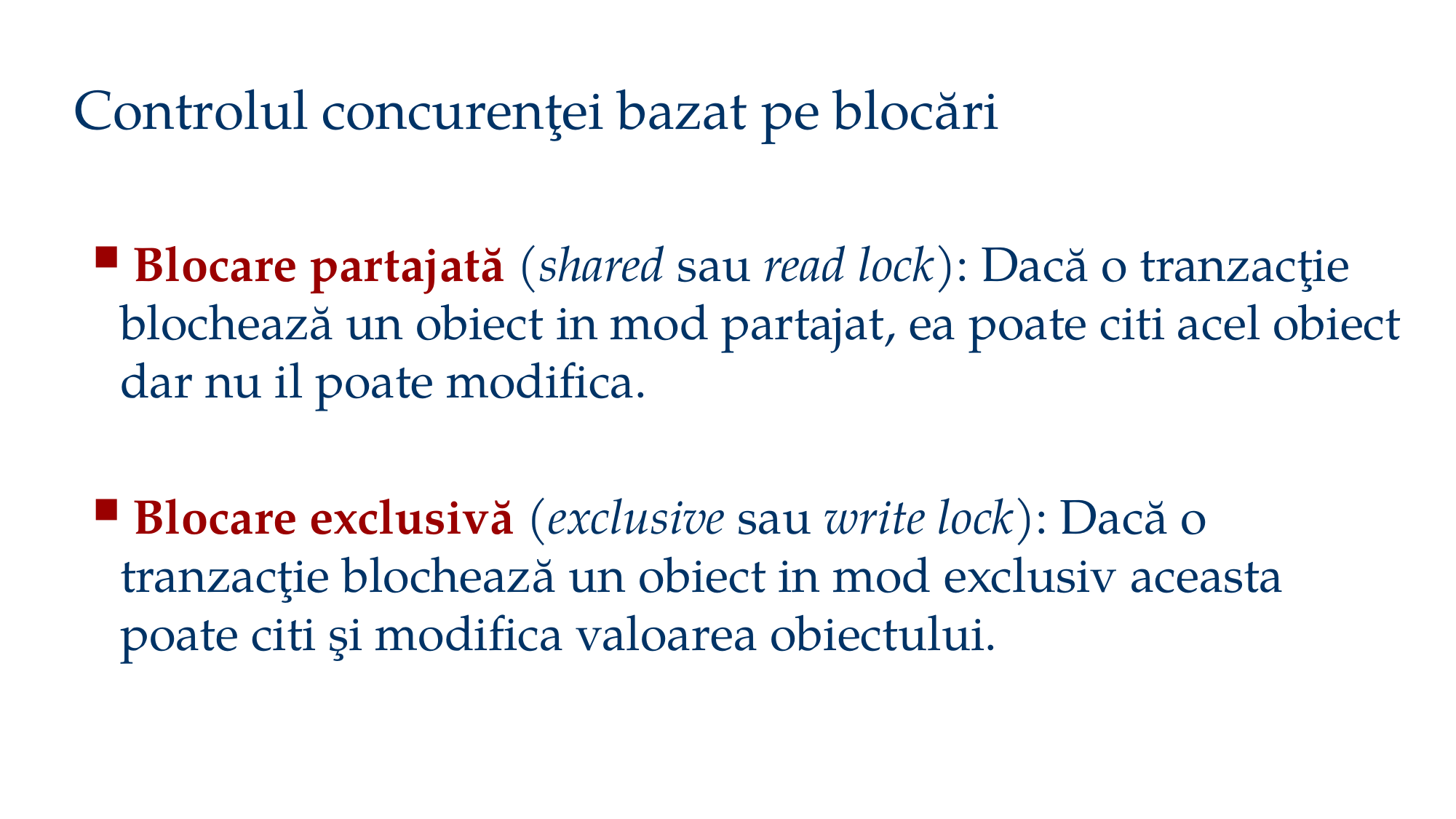

Controlul concurenţei bazat pe blocări
 Blocare partajată (shared sau read lock): Dacă o tranzacţie blochează un obiect in mod partajat, ea poate citi acel obiect dar nu il poate modifica.

 Blocare exclusivă (exclusive sau write lock): Dacă o tranzacţie blochează un obiect in mod exclusiv aceasta poate citi şi modifica valoarea obiectului.